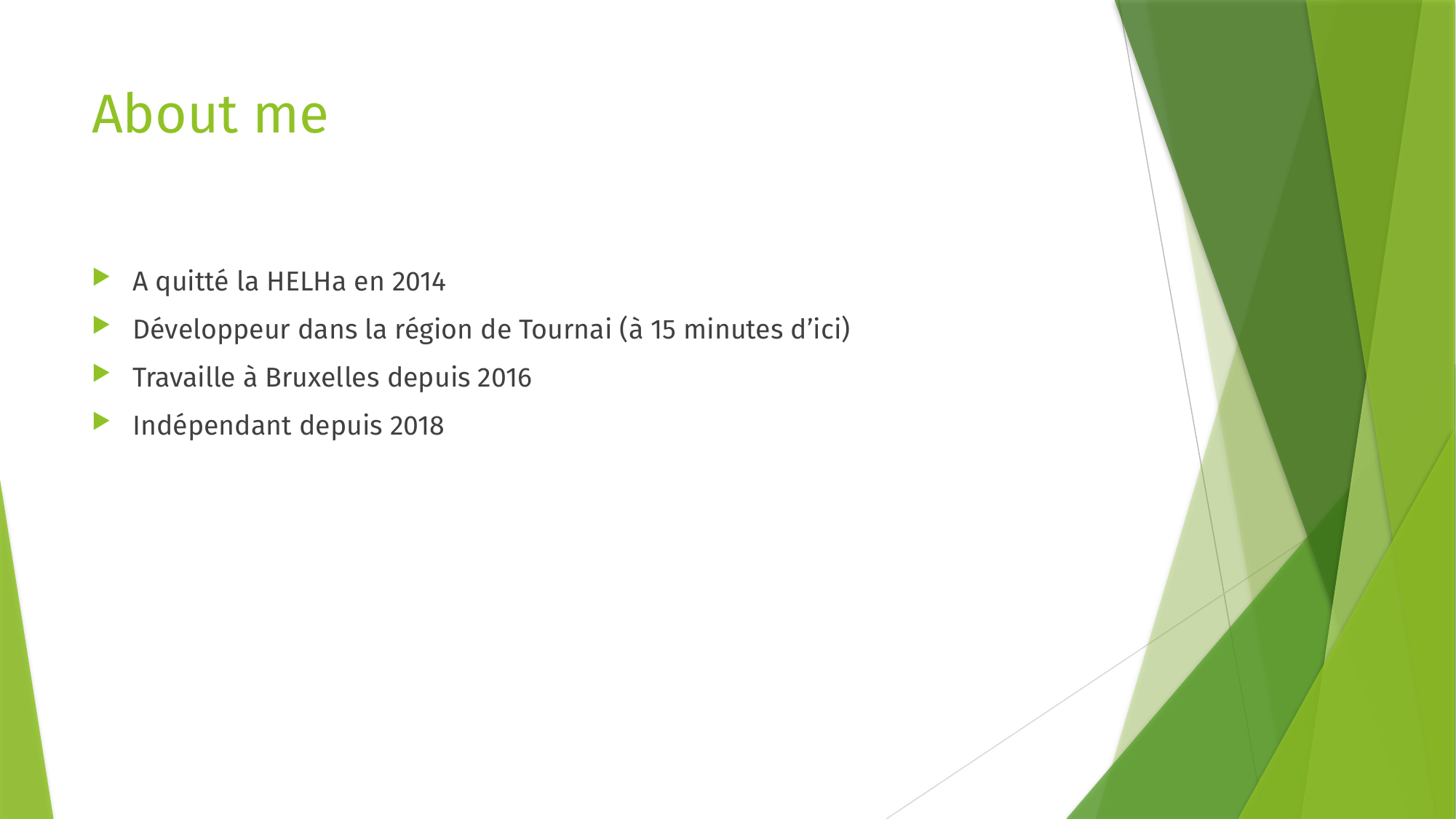

# About me
A quitté la HELHa en 2014
Développeur dans la région de Tournai (à 15 minutes d’ici)
Travaille à Bruxelles depuis 2016
Indépendant depuis 2018